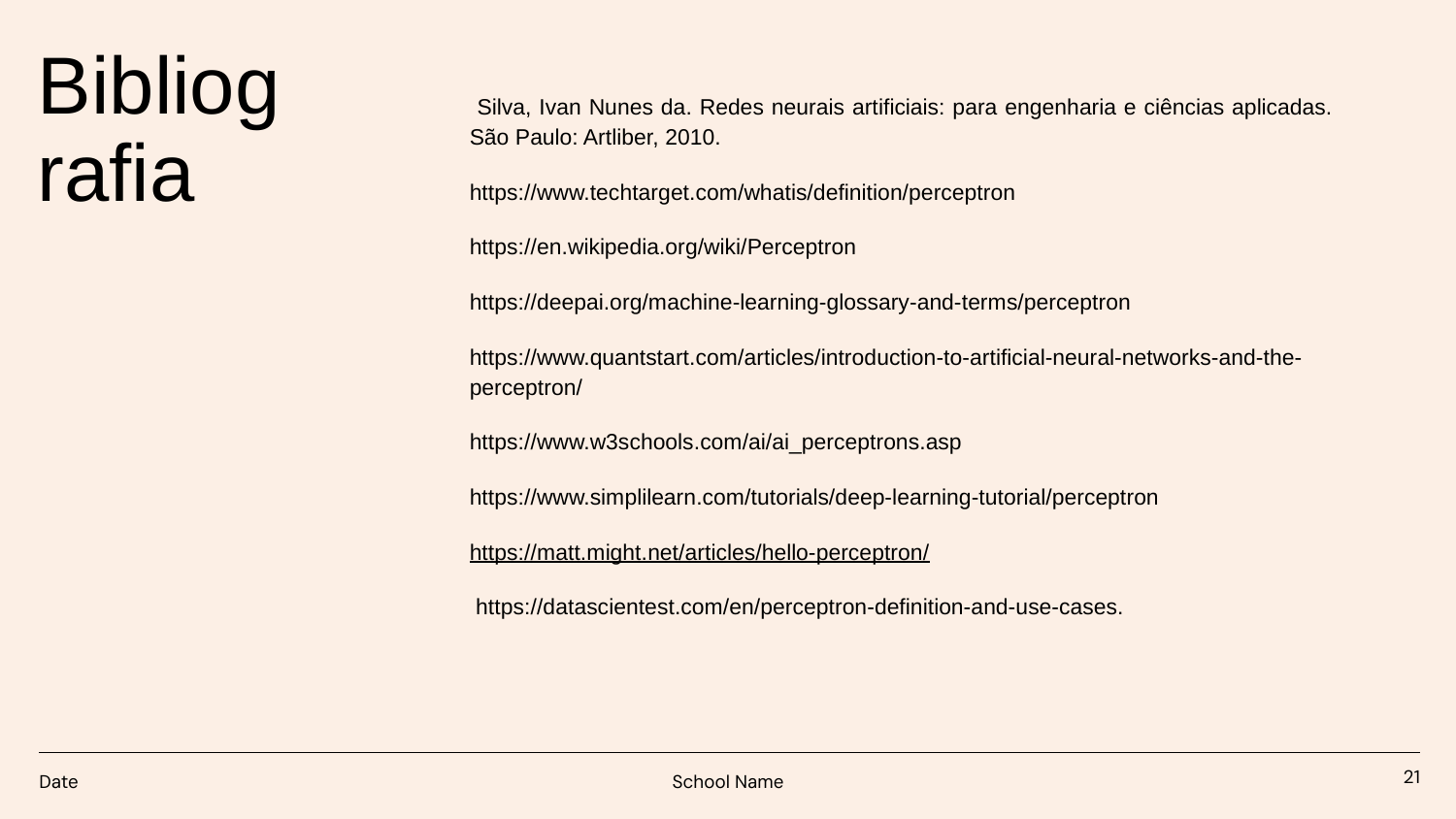

# Bibliografia
 Silva, Ivan Nunes da. Redes neurais artificiais: para engenharia e ciências aplicadas. São Paulo: Artliber, 2010.
https://www.techtarget.com/whatis/definition/perceptron
https://en.wikipedia.org/wiki/Perceptron
https://deepai.org/machine-learning-glossary-and-terms/perceptron
https://www.quantstart.com/articles/introduction-to-artificial-neural-networks-and-the-perceptron/
https://www.w3schools.com/ai/ai_perceptrons.asp
https://www.simplilearn.com/tutorials/deep-learning-tutorial/perceptron
https://matt.might.net/articles/hello-perceptron/
 https://datascientest.com/en/perceptron-definition-and-use-cases.
Date
School Name
21